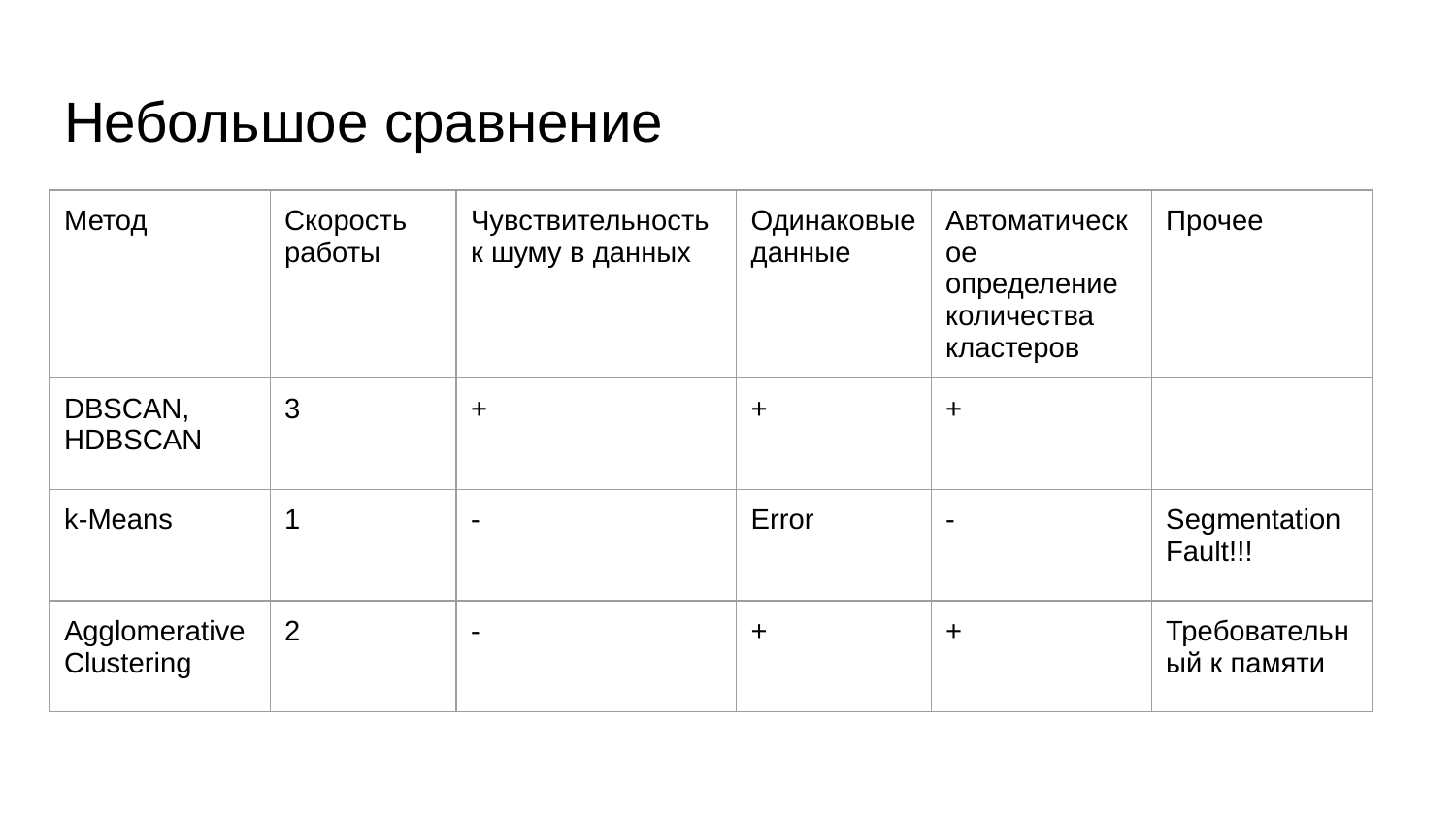

# Небольшое сравнение
| Метод | Скорость работы | Чувствительность к шуму в данных | Одинаковые данные | Автоматическое определение количества кластеров | Прочее |
| --- | --- | --- | --- | --- | --- |
| DBSCAN, HDBSCAN | 3 | + | + | + |  |
| k-Means | 1 | - | Error | - | SegmentationFault!!! |
| AgglomerativeClustering | 2 | - | + | + | Требовательный к памяти |